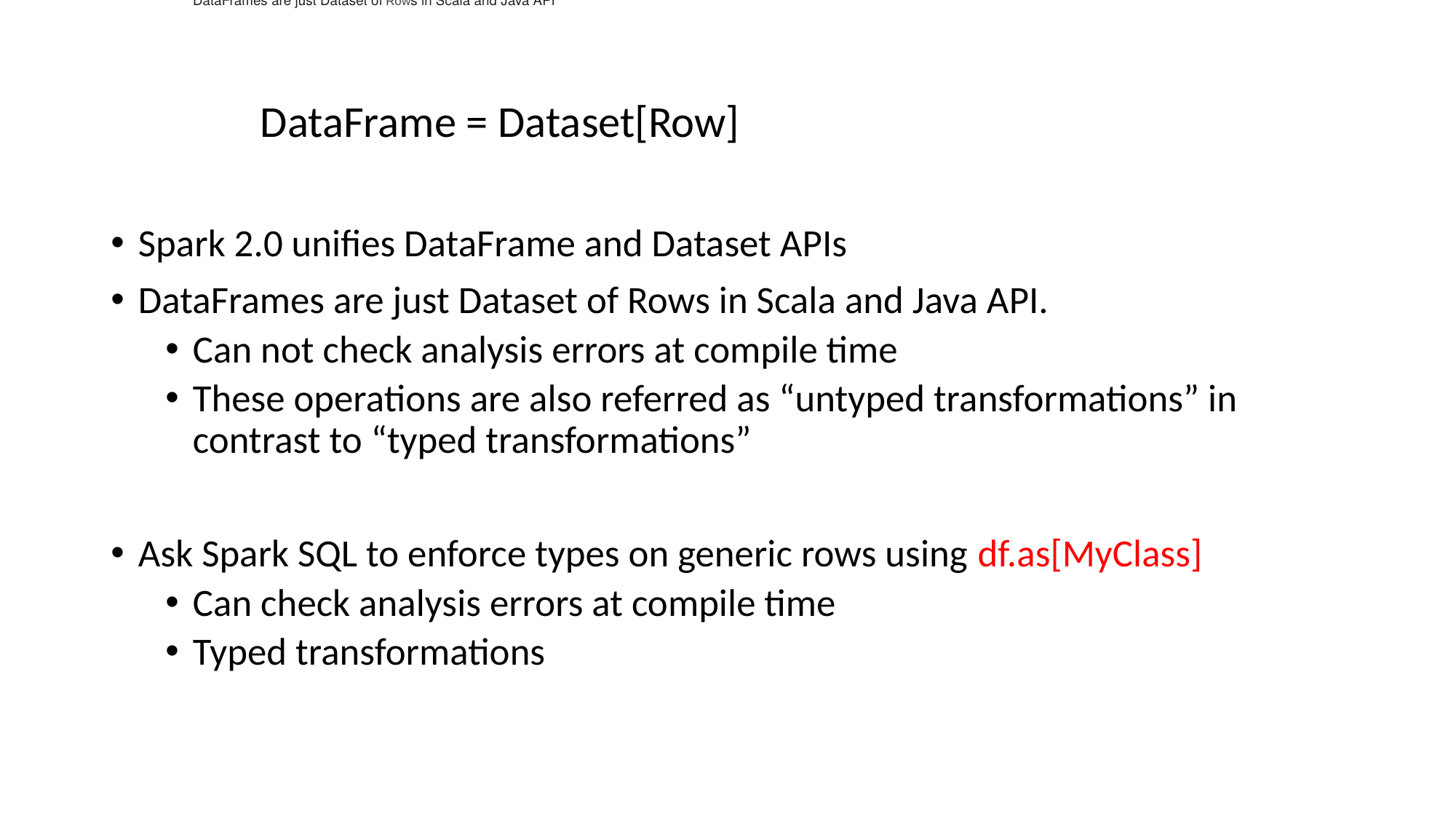

DataFrames are just Dataset of Rows in Scala and Java API
# DataFrame = Dataset[Row]
Spark 2.0 unifies DataFrame and Dataset APIs
DataFrames are just Dataset of Rows in Scala and Java API.
Can not check analysis errors at compile time
These operations are also referred as “untyped transformations” in contrast to “typed transformations”

Ask Spark SQL to enforce types on generic rows using df.as[MyClass]
Can check analysis errors at compile time
Typed transformations